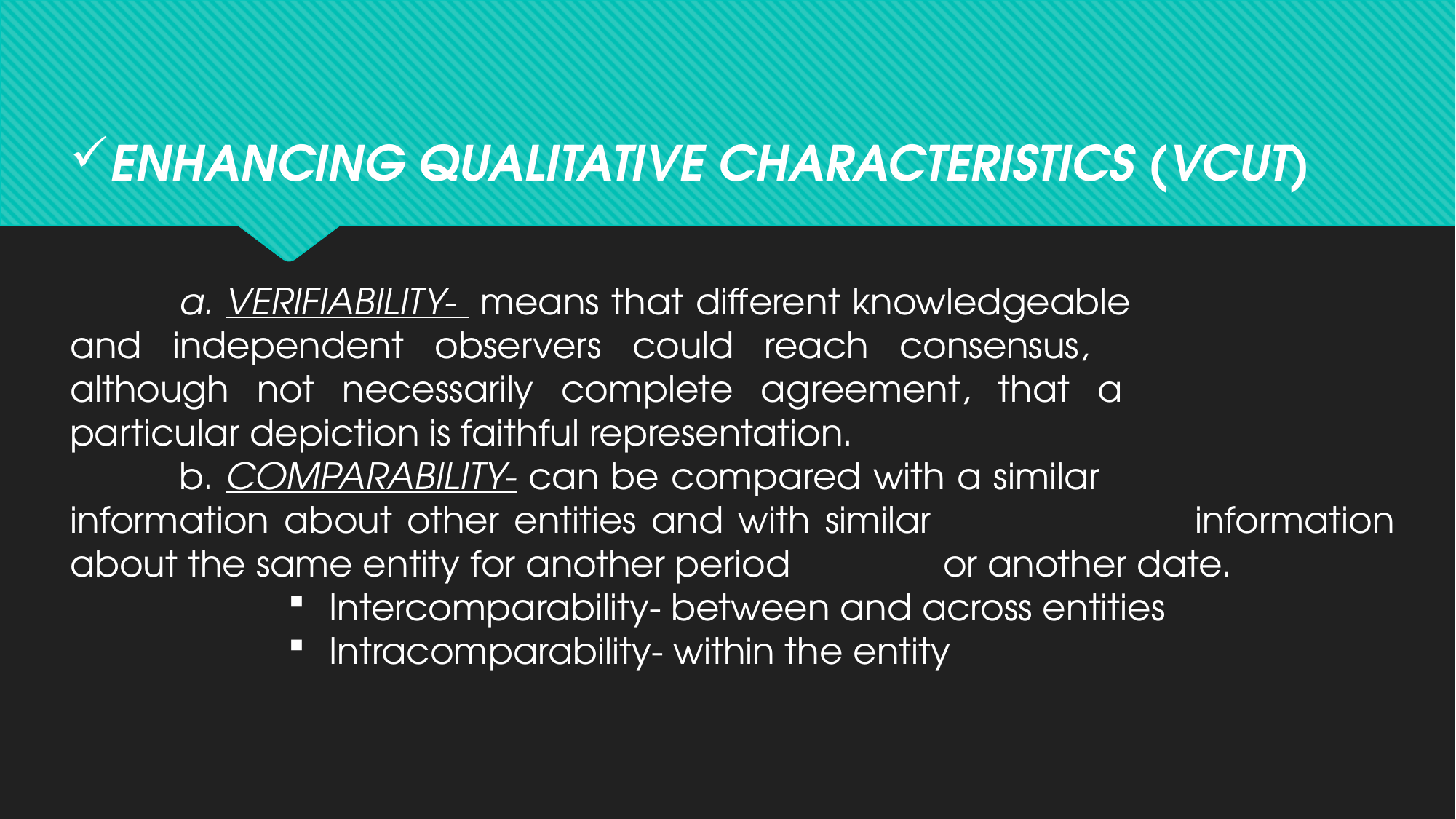

ENHANCING QUALITATIVE CHARACTERISTICS (VCUT)

	a. VERIFIABILITY-  means that different knowledgeable 			and independent observers could reach consensus, 			although not necessarily complete agreement, that a 			particular depiction is faithful representation.
	b. COMPARABILITY- can be compared with a similar 			information about other entities and with similar 			information about the same entity for another period 		or another date.
Intercomparability- between and across entities
Intracomparability- within the entity